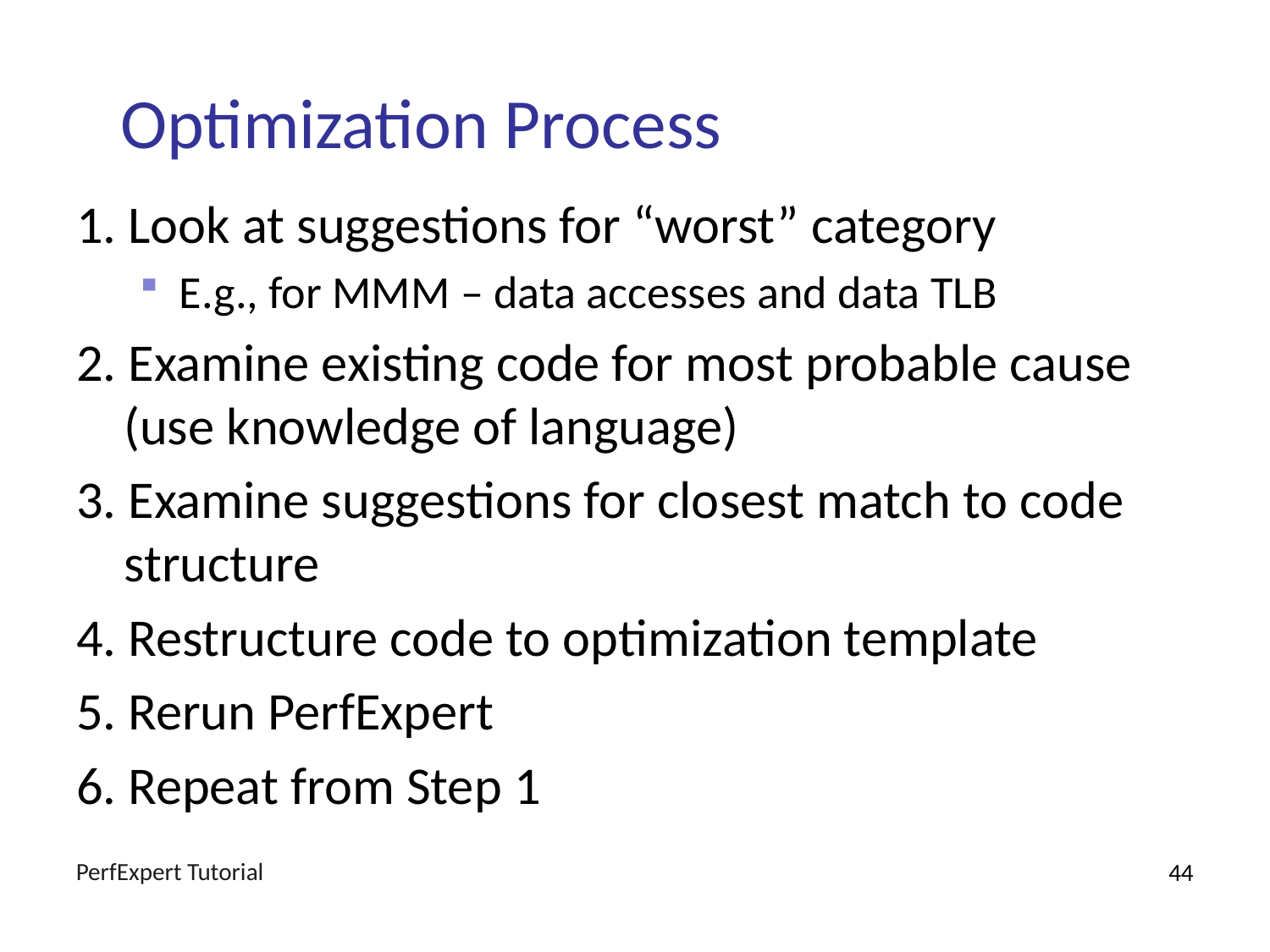

# Optimization Process
1. Look at suggestions for “worst” category
E.g., for MMM – data accesses and data TLB
2. Examine existing code for most probable cause (use knowledge of language)
3. Examine suggestions for closest match to code structure
4. Restructure code to optimization template
5. Rerun PerfExpert
6. Repeat from Step 1
PerfExpert Tutorial
44